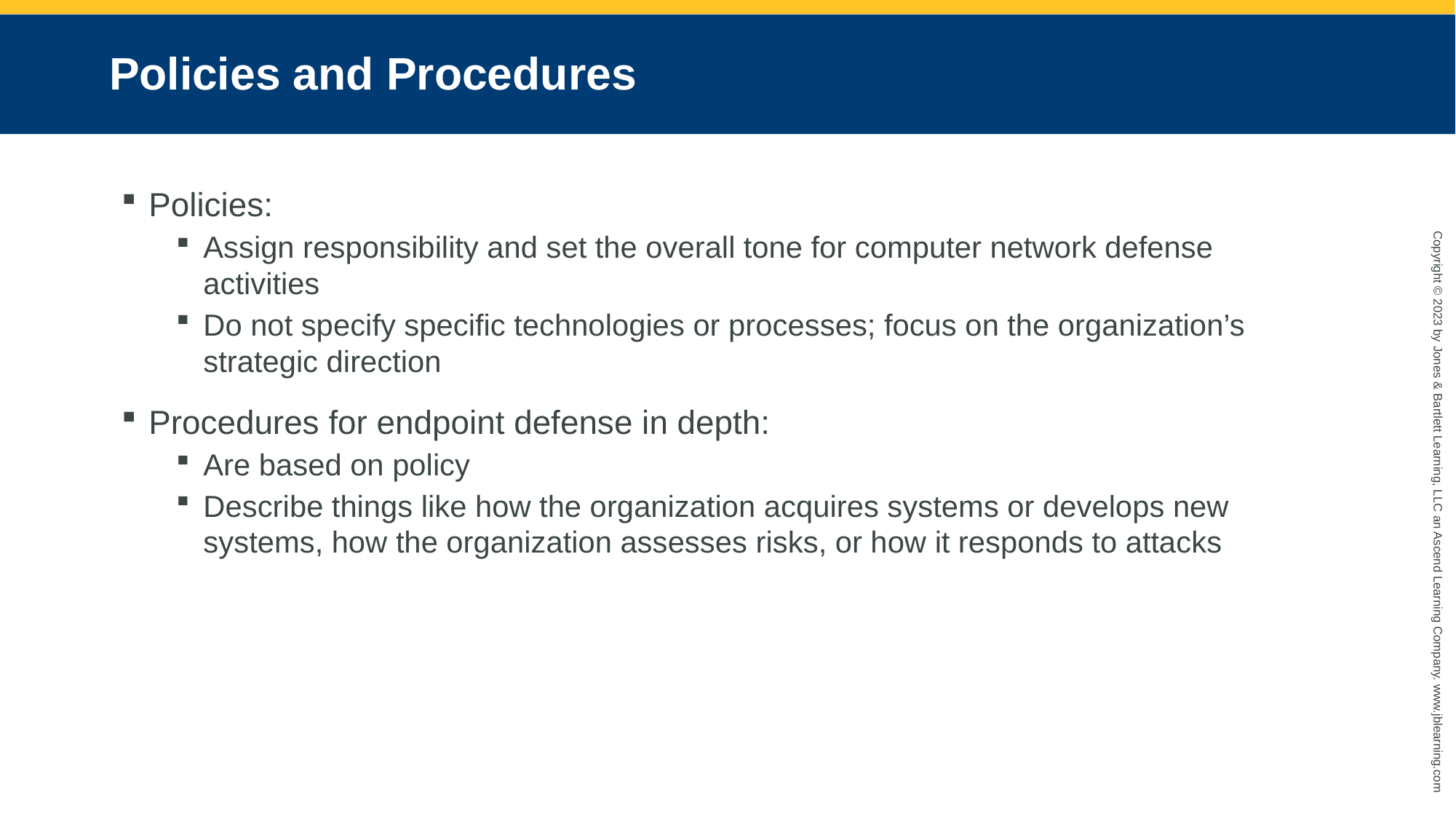

# Policies and Procedures
Policies:
Assign responsibility and set the overall tone for computer network defense activities
Do not specify specific technologies or processes; focus on the organization’s strategic direction
Procedures for endpoint defense in depth:
Are based on policy
Describe things like how the organization acquires systems or develops new systems, how the organization assesses risks, or how it responds to attacks